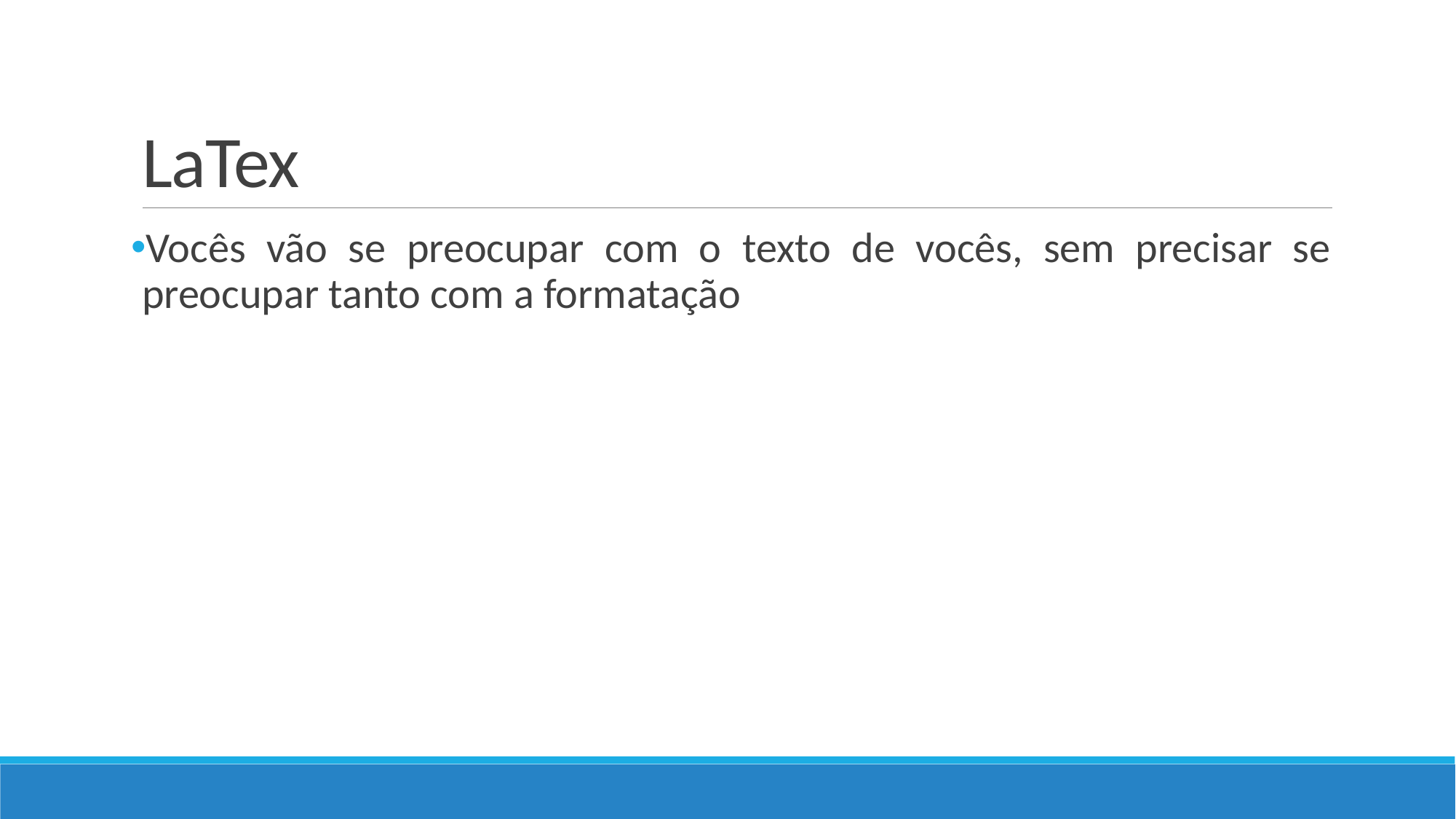

# LaTex
Vocês vão se preocupar com o texto de vocês, sem precisar se preocupar tanto com a formatação